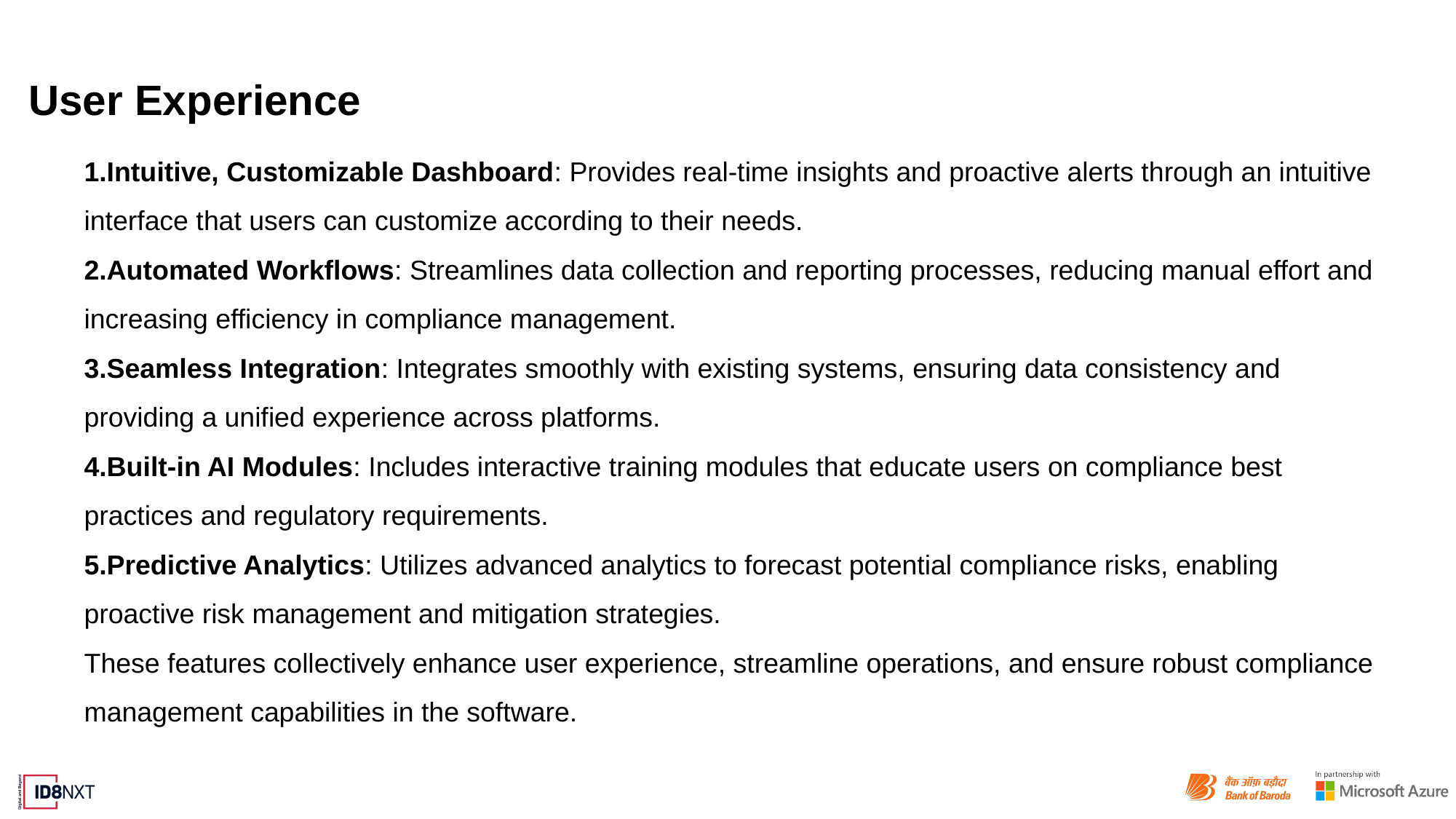

# User Experience

Intuitive, Customizable Dashboard: Provides real-time insights and proactive alerts through an intuitive interface that users can customize according to their needs.
Automated Workflows: Streamlines data collection and reporting processes, reducing manual effort and increasing efficiency in compliance management.
Seamless Integration: Integrates smoothly with existing systems, ensuring data consistency and providing a unified experience across platforms.
Built-in AI Modules: Includes interactive training modules that educate users on compliance best practices and regulatory requirements.
Predictive Analytics: Utilizes advanced analytics to forecast potential compliance risks, enabling proactive risk management and mitigation strategies.
These features collectively enhance user experience, streamline operations, and ensure robust compliance management capabilities in the software.